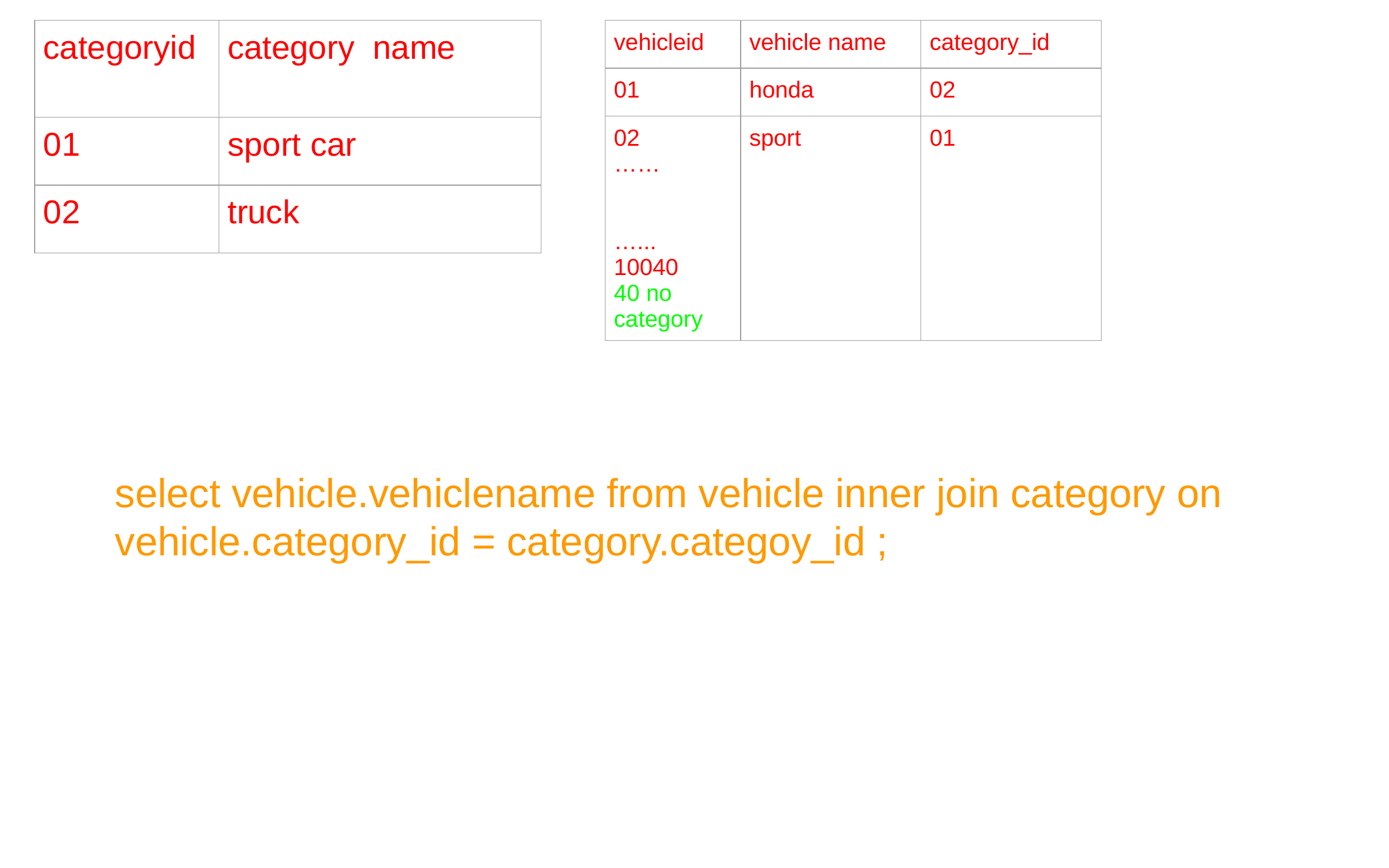

| categoryid | category name |
| --- | --- |
| 01 | sport car |
| 02 | truck |
| vehicleid | vehicle name | category\_id |
| --- | --- | --- |
| 01 | honda | 02 |
| 02 …… …... 10040 40 no category | sport | 01 |
select vehicle.vehiclename from vehicle inner join category on vehicle.category_id = category.categoy_id ;